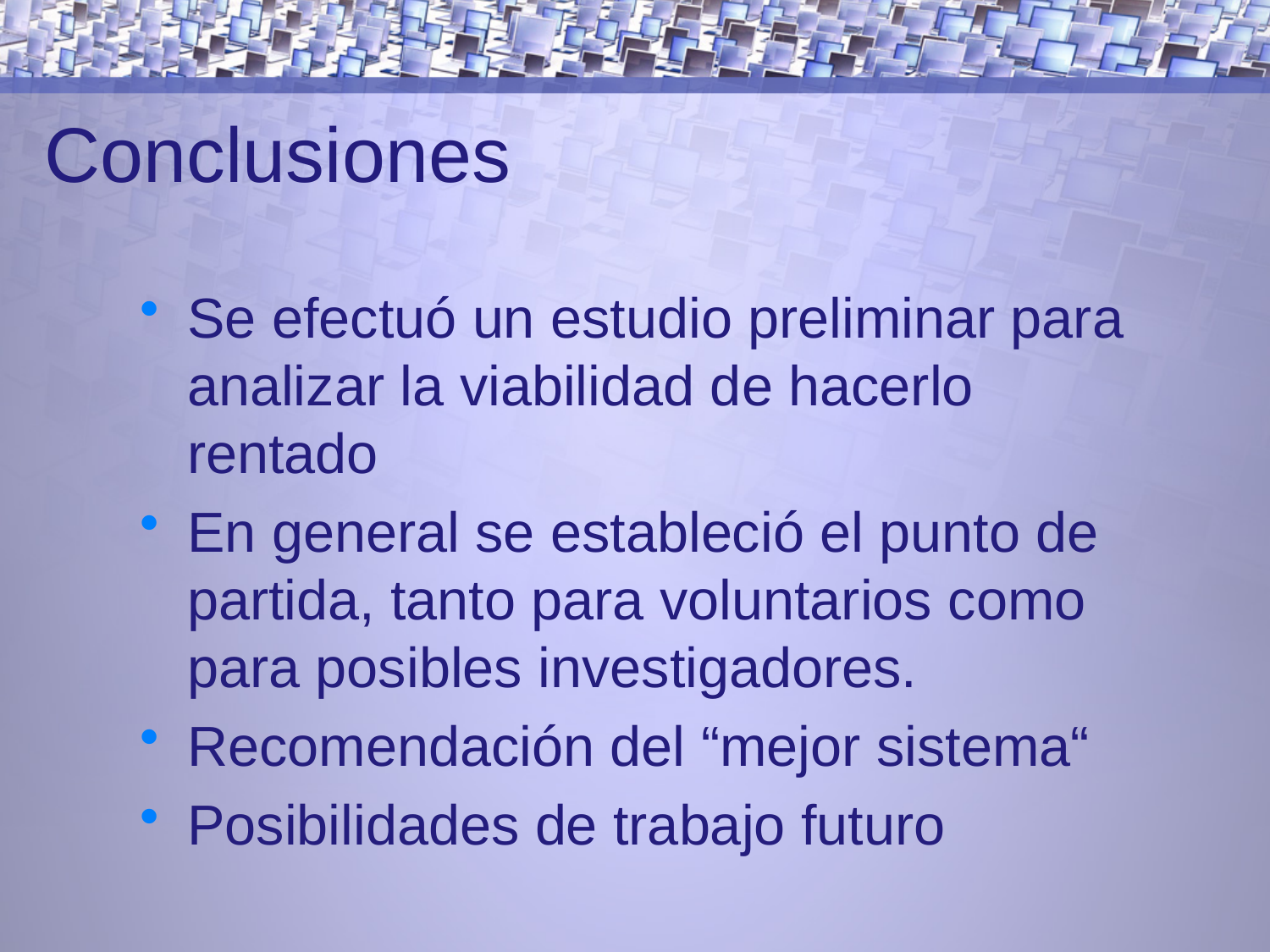

# Conclusiones
Se efectuó un estudio preliminar para analizar la viabilidad de hacerlo rentado
En general se estableció el punto de partida, tanto para voluntarios como para posibles investigadores.
Recomendación del “mejor sistema“
Posibilidades de trabajo futuro